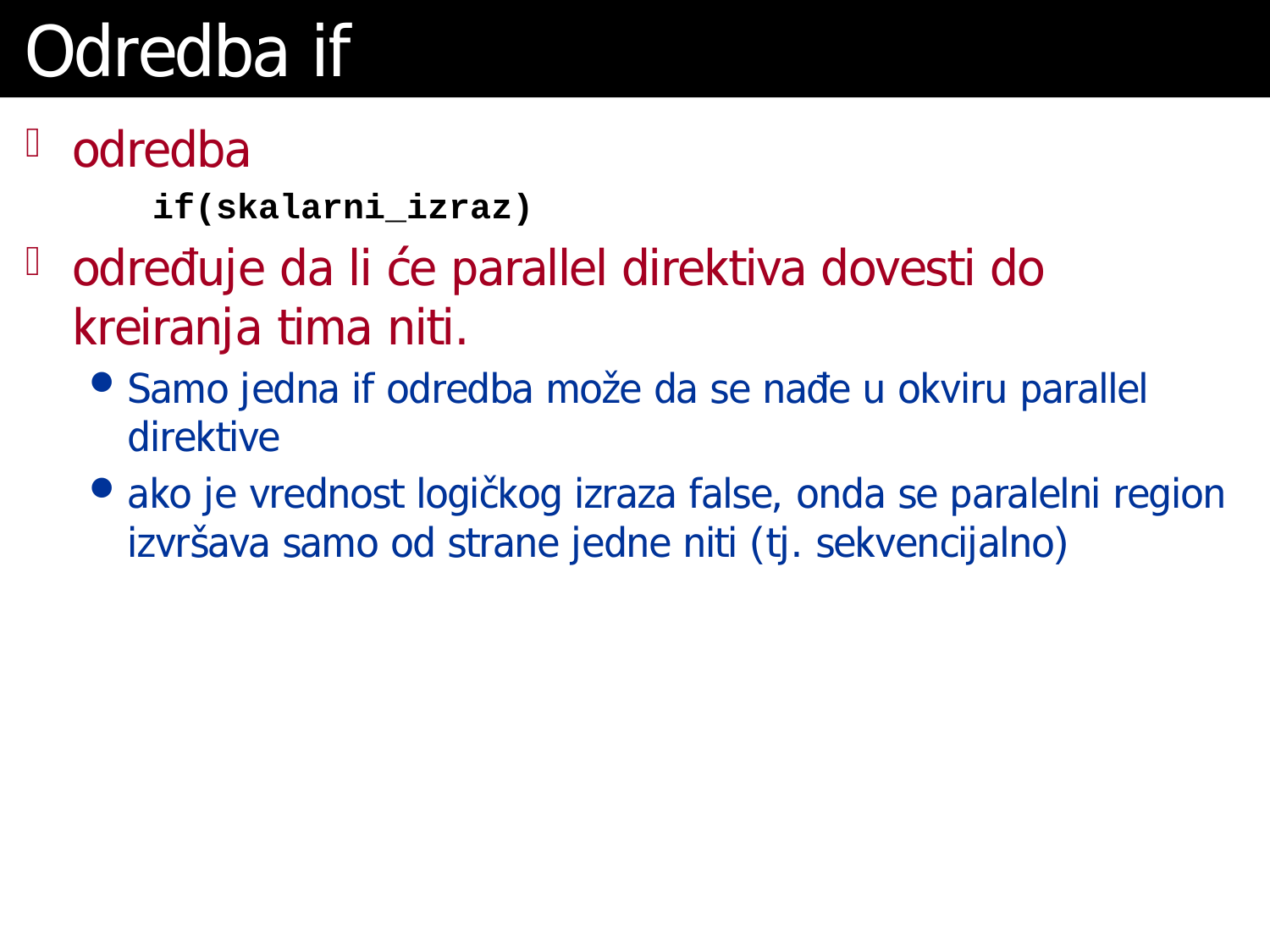

# Odredba if
odredba
if(skalarni_izraz)
određuje da li će parallel direktiva dovesti do kreiranja tima niti.
Samo jedna if odredba može da se nađe u okviru parallel direktive
ako je vrednost logičkog izraza false, onda se paralelni region izvršava samo od strane jedne niti (tj. sekvencijalno)